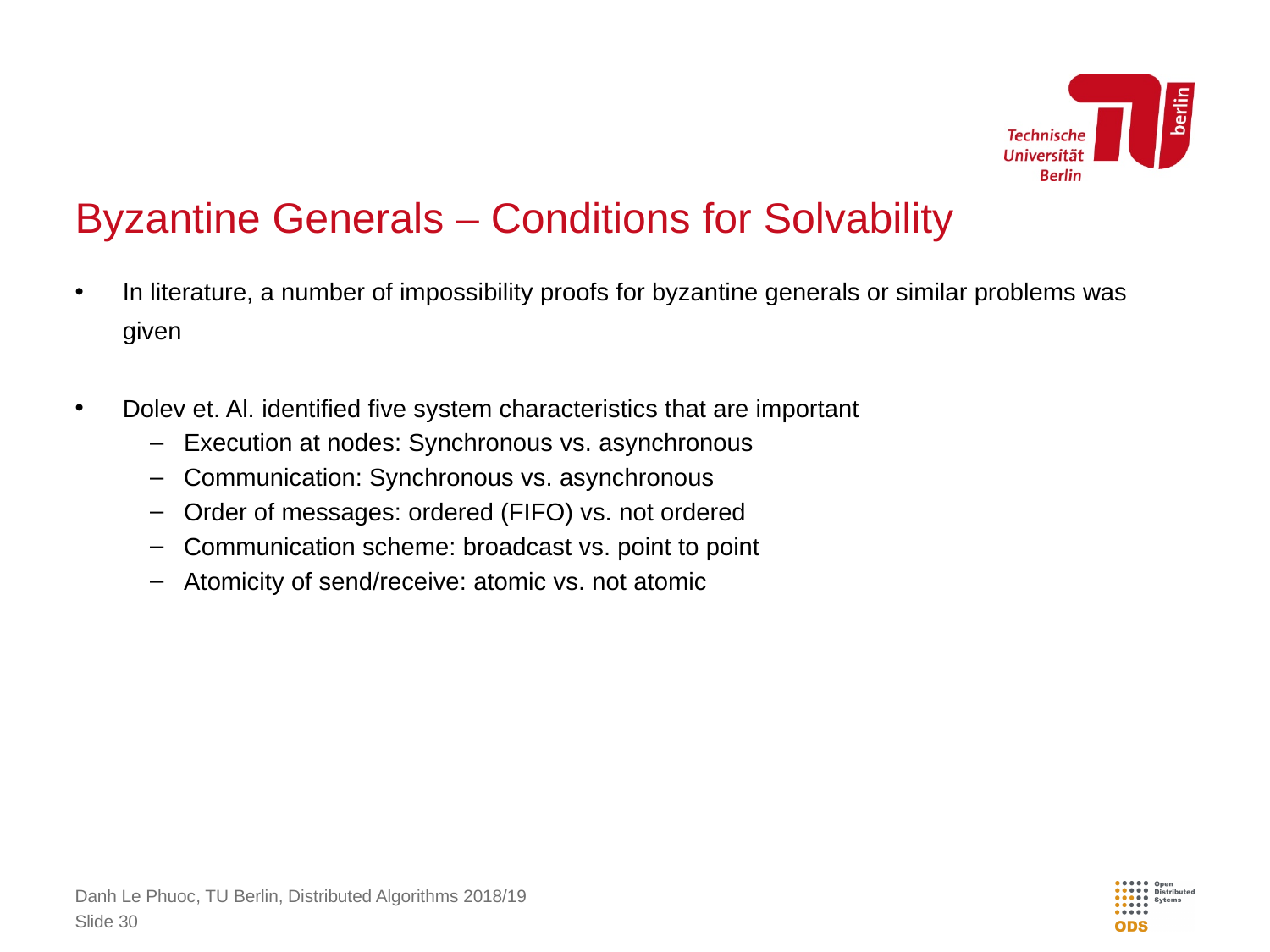

# Byzantine Generals – Conditions for Solvability
In literature, a number of impossibility proofs for byzantine generals or similar problems was given

Dolev et. Al. identified five system characteristics that are important
Execution at nodes: Synchronous vs. asynchronous
Communication: Synchronous vs. asynchronous
Order of messages: ordered (FIFO) vs. not ordered
Communication scheme: broadcast vs. point to point
Atomicity of send/receive: atomic vs. not atomic
Danh Le Phuoc, TU Berlin, Distributed Algorithms 2018/19
Slide 30